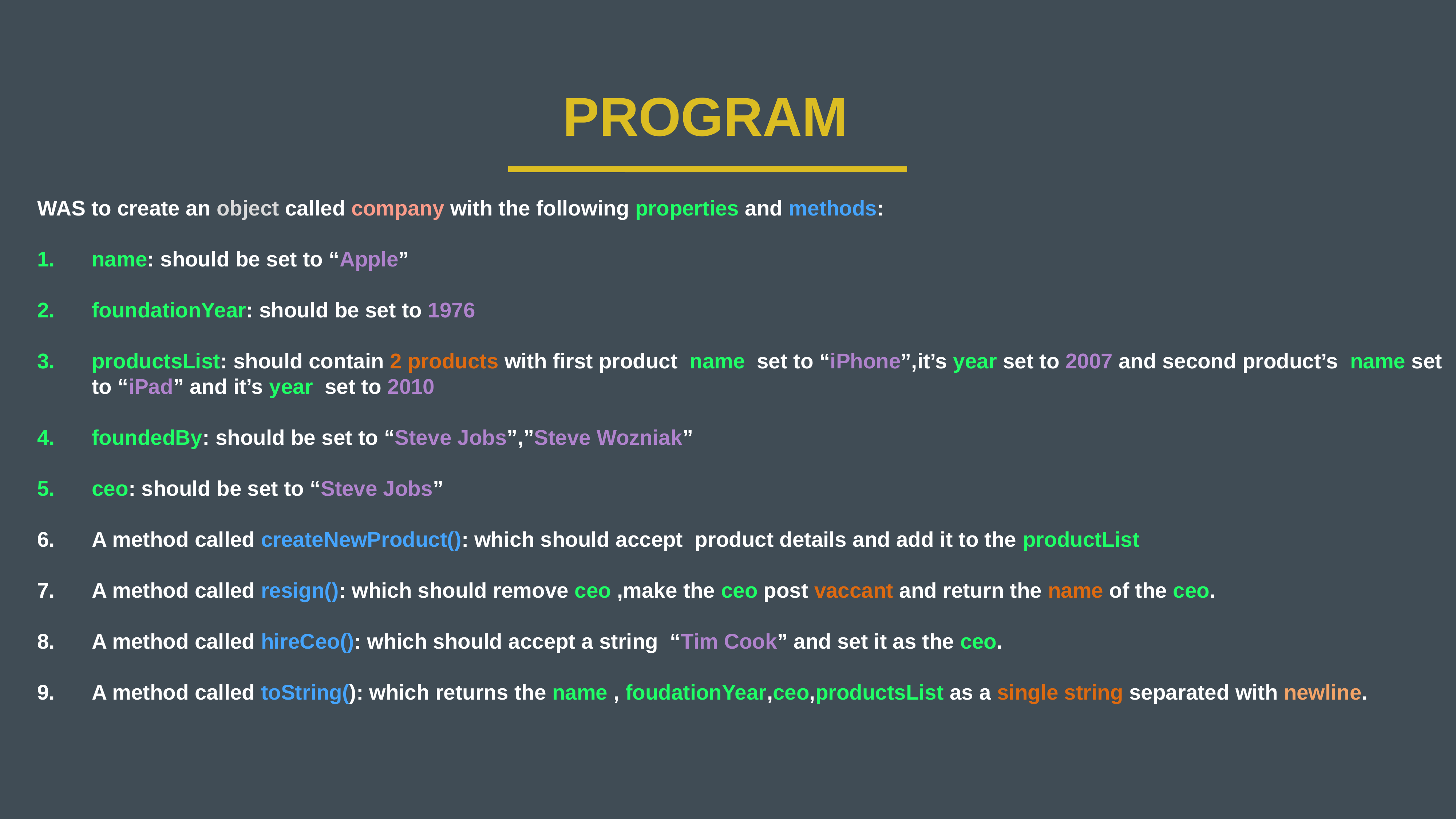

PROGRAM
WAS to create an object called company with the following properties and methods:

name: should be set to “Apple”

foundationYear: should be set to 1976

productsList: should contain 2 products with first product  name  set to “iPhone”,it’s year set to 2007 and second product’s  name set to “iPad” and it’s year  set to 2010

foundedBy: should be set to “Steve Jobs”,”Steve Wozniak”

ceo: should be set to “Steve Jobs”

A method called createNewProduct(): which should accept  product details and add it to the productList

A method called resign(): which should remove ceo ,make the ceo post vaccant and return the name of the ceo.

A method called hireCeo(): which should accept a string  “Tim Cook” and set it as the ceo.

A method called toString(): which returns the name , foudationYear,ceo,productsList as a single string separated with newline.